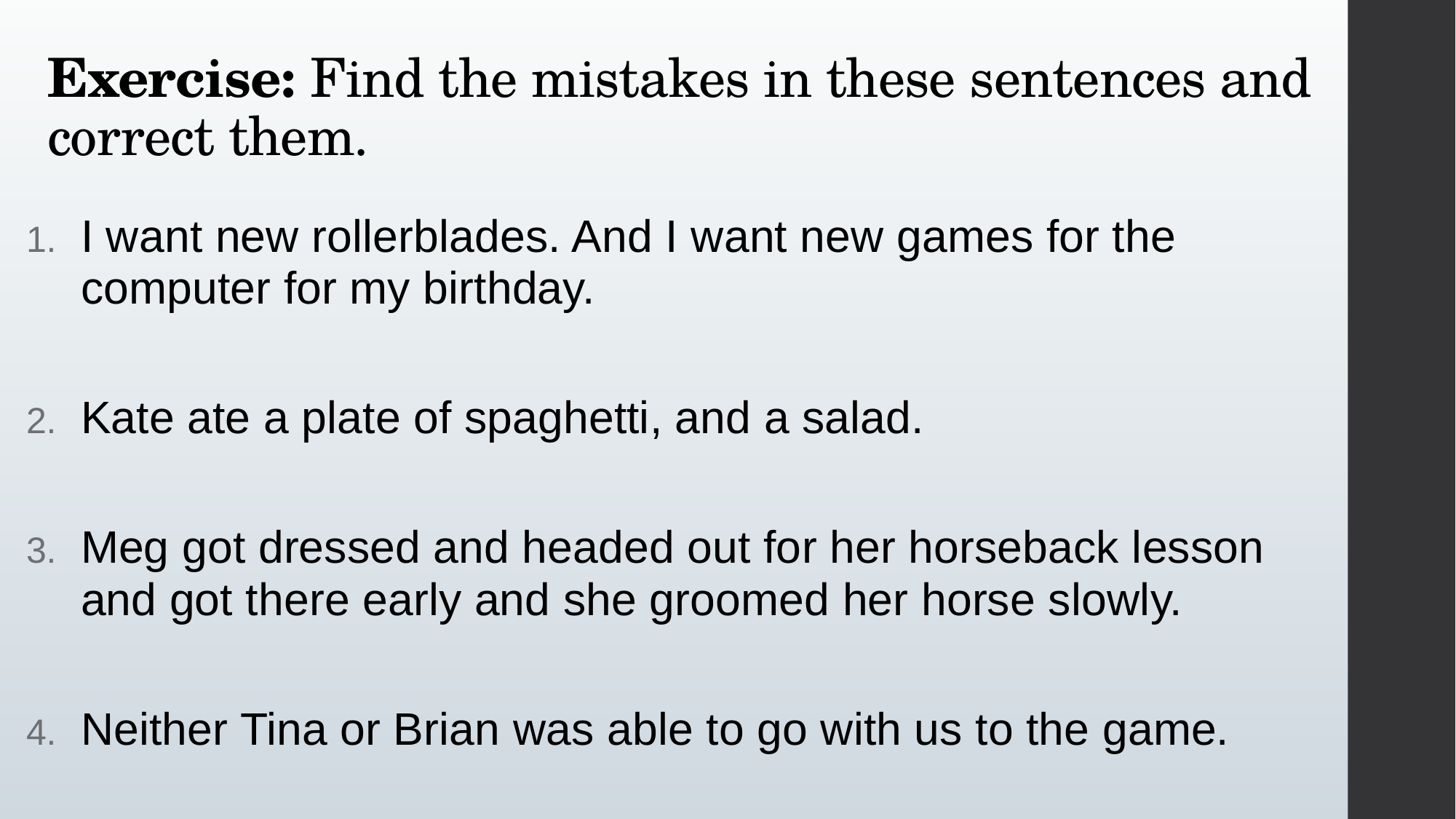

# Exercise: Find the mistakes in these sentences and correct them.
I want new rollerblades. And I want new games for the computer for my birthday.

Kate ate a plate of spaghetti, and a salad.

Meg got dressed and headed out for her horseback lesson and got there early and she groomed her horse slowly.

Neither Tina or Brian was able to go with us to the game.